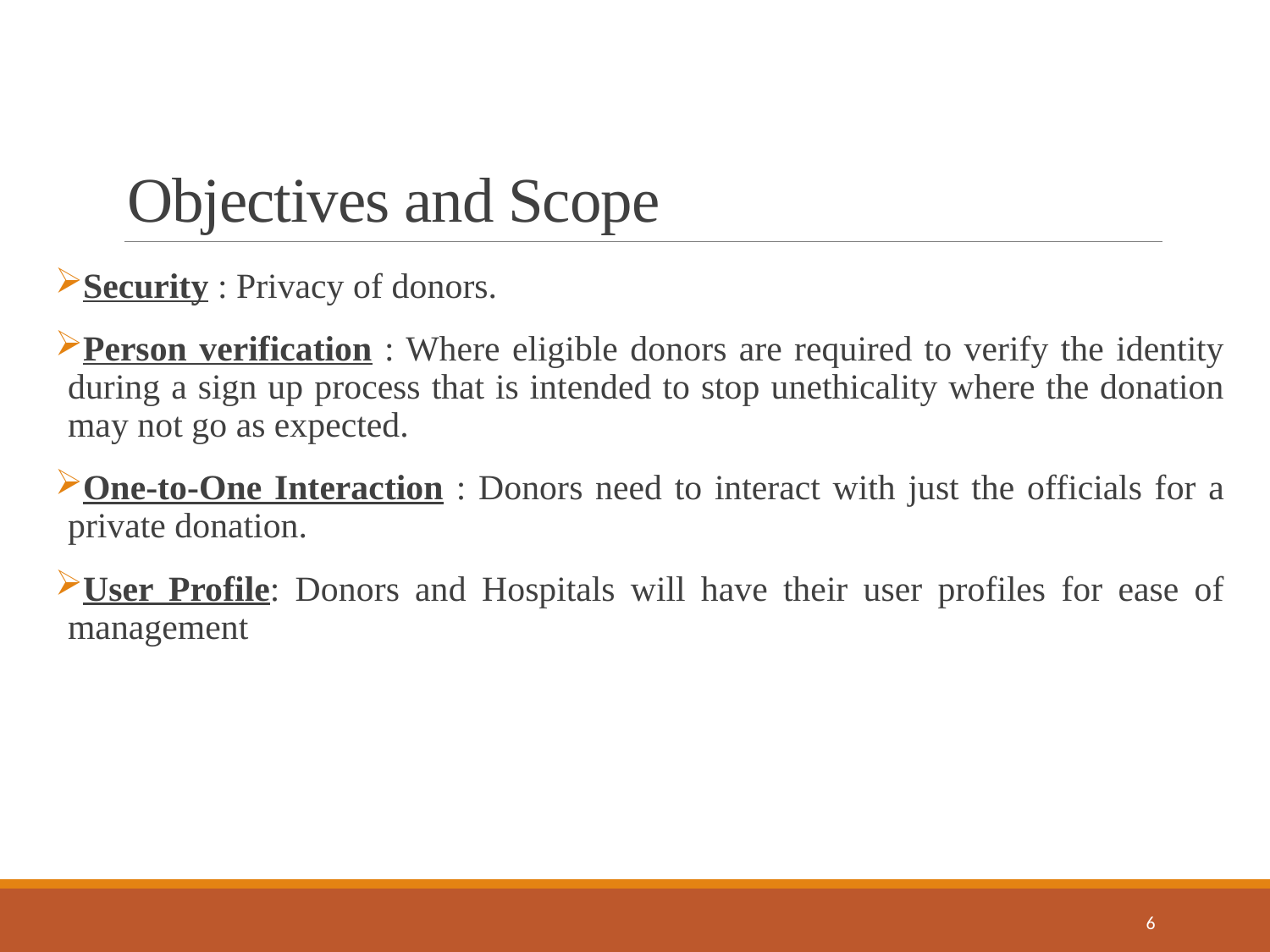

# Objectives and Scope

Security : Privacy of donors.
Person verification : Where eligible donors are required to verify the identity during a sign up process that is intended to stop unethicality where the donation may not go as expected.
One-to-One Interaction : Donors need to interact with just the officials for a private donation.
User Profile: Donors and Hospitals will have their user profiles for ease of management

6